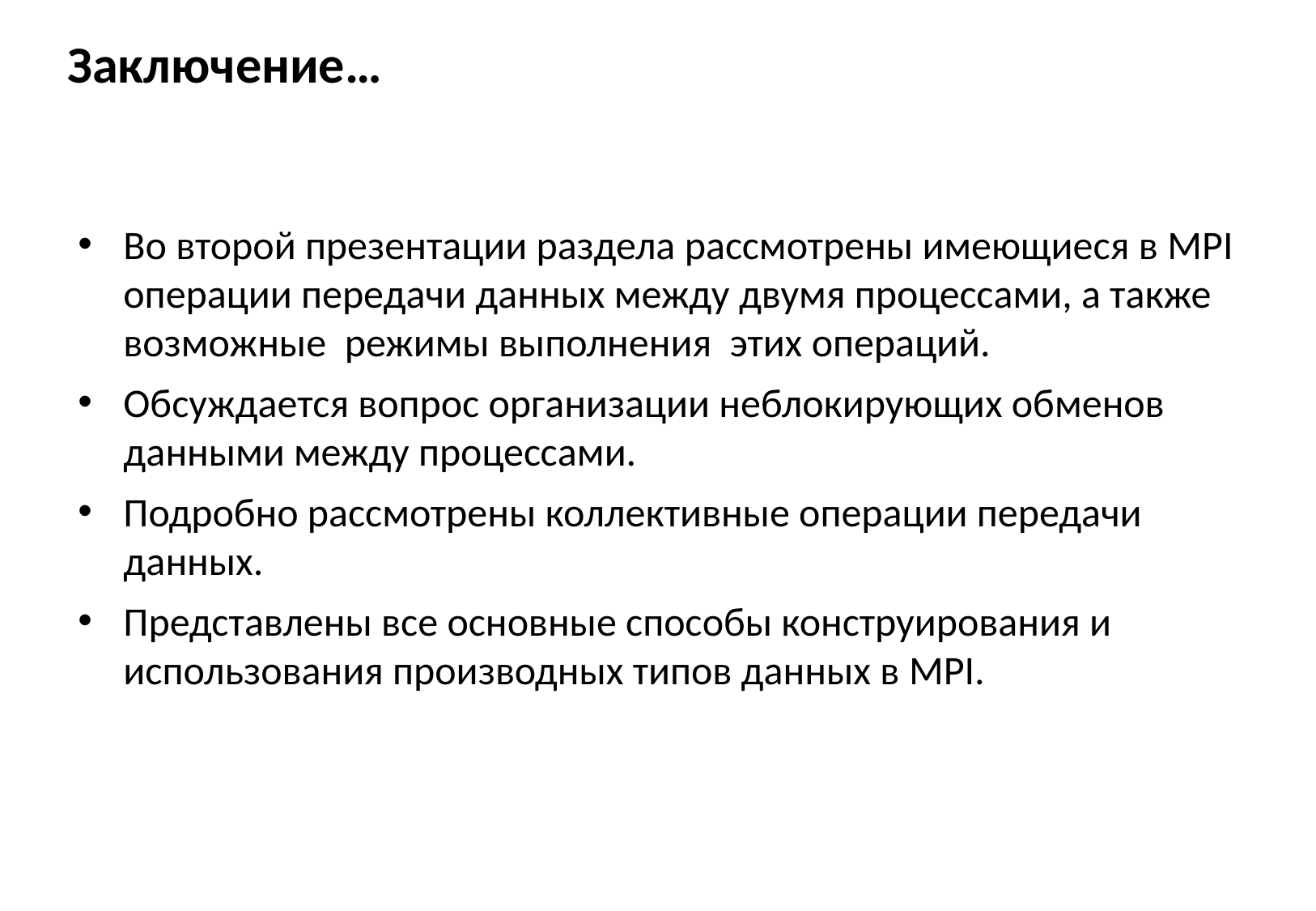

# Заключение…
Во второй презентации раздела рассмотрены имеющиеся в MPI операции передачи данных между двумя процессами, а также возможные  режимы выполнения  этих операций.
Обсуждается вопрос организации неблокирующих обменов данными между процессами.
Подробно рассмотрены коллективные операции передачи данных.
Представлены все основные способы конструирования и использования производных типов данных в MPI.